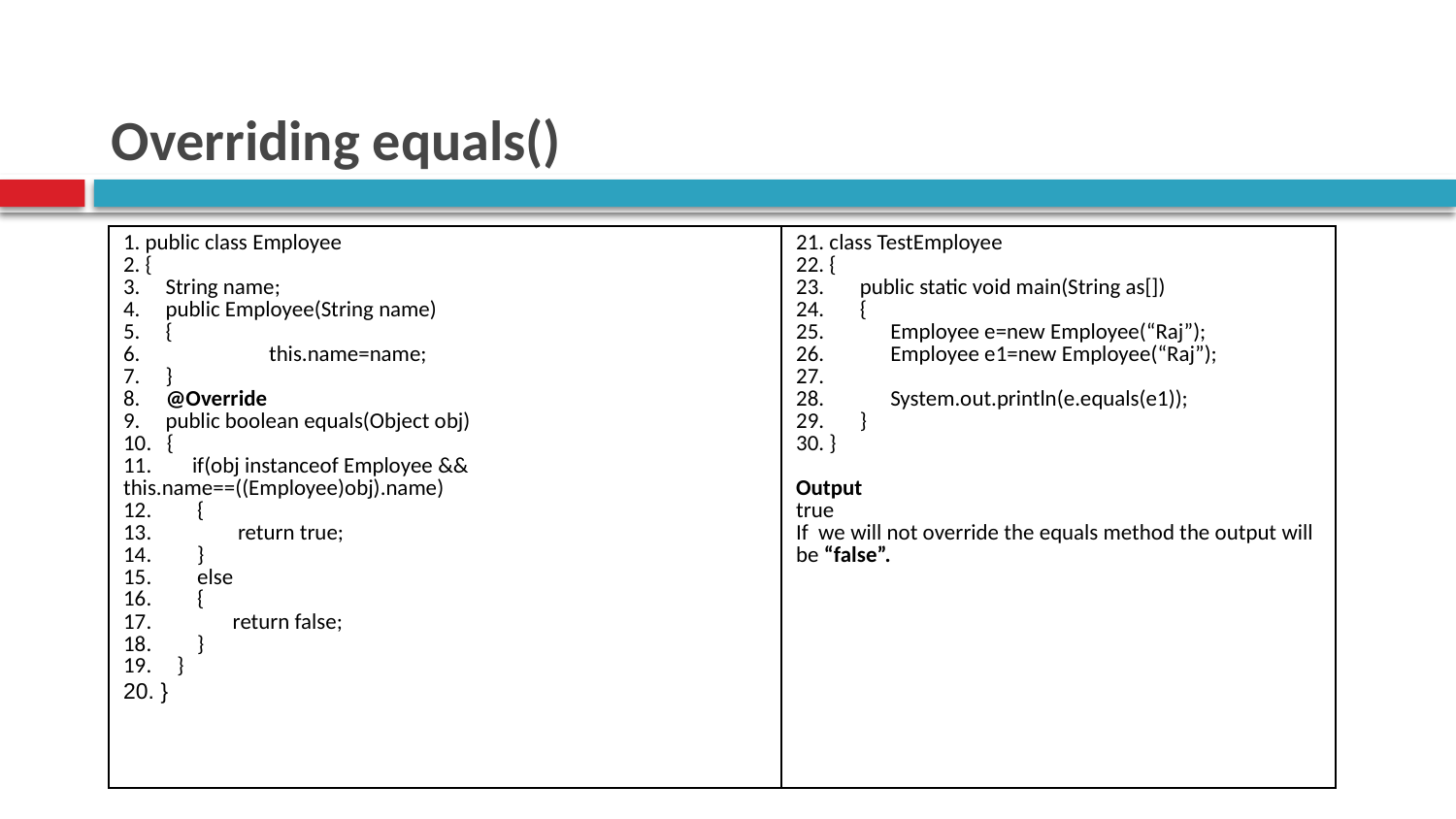

# Overriding equals()
| 1. public class Employee 2. { 3. String name; 4. public Employee(String name) 5. { 6. this.name=name; 7. } 8. @Override 9. public boolean equals(Object obj) 10. { 11. if(obj instanceof Employee && this.name==((Employee)obj).name) 12. { 13. return true; 14. } 15. else 16. { 17. return false; 18. } 19. } 20. } | 21. class TestEmployee 22. { 23. public static void main(String as[]) 24. { 25. Employee e=new Employee(“Raj”); 26. Employee e1=new Employee(“Raj”); 27. 28. System.out.println(e.equals(e1)); 29. } 30. } Output true If we will not override the equals method the output will be “false”. |
| --- | --- |